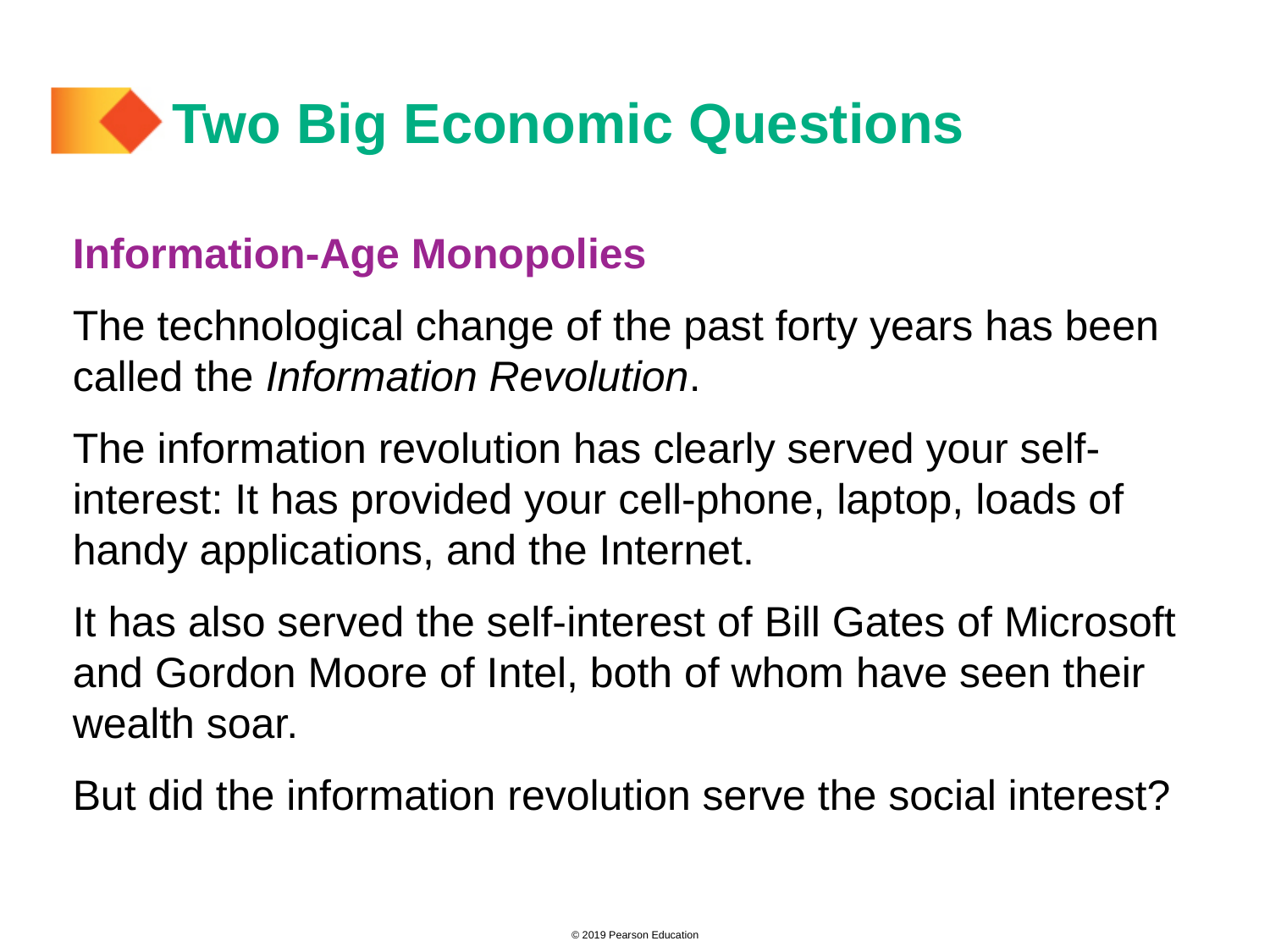

# Two Big Economic Questions
Information-Age Monopolies
The technological change of the past forty years has been called the Information Revolution.
The information revolution has clearly served your self-interest: It has provided your cell-phone, laptop, loads of handy applications, and the Internet.
It has also served the self-interest of Bill Gates of Microsoft and Gordon Moore of Intel, both of whom have seen their wealth soar.
But did the information revolution serve the social interest?